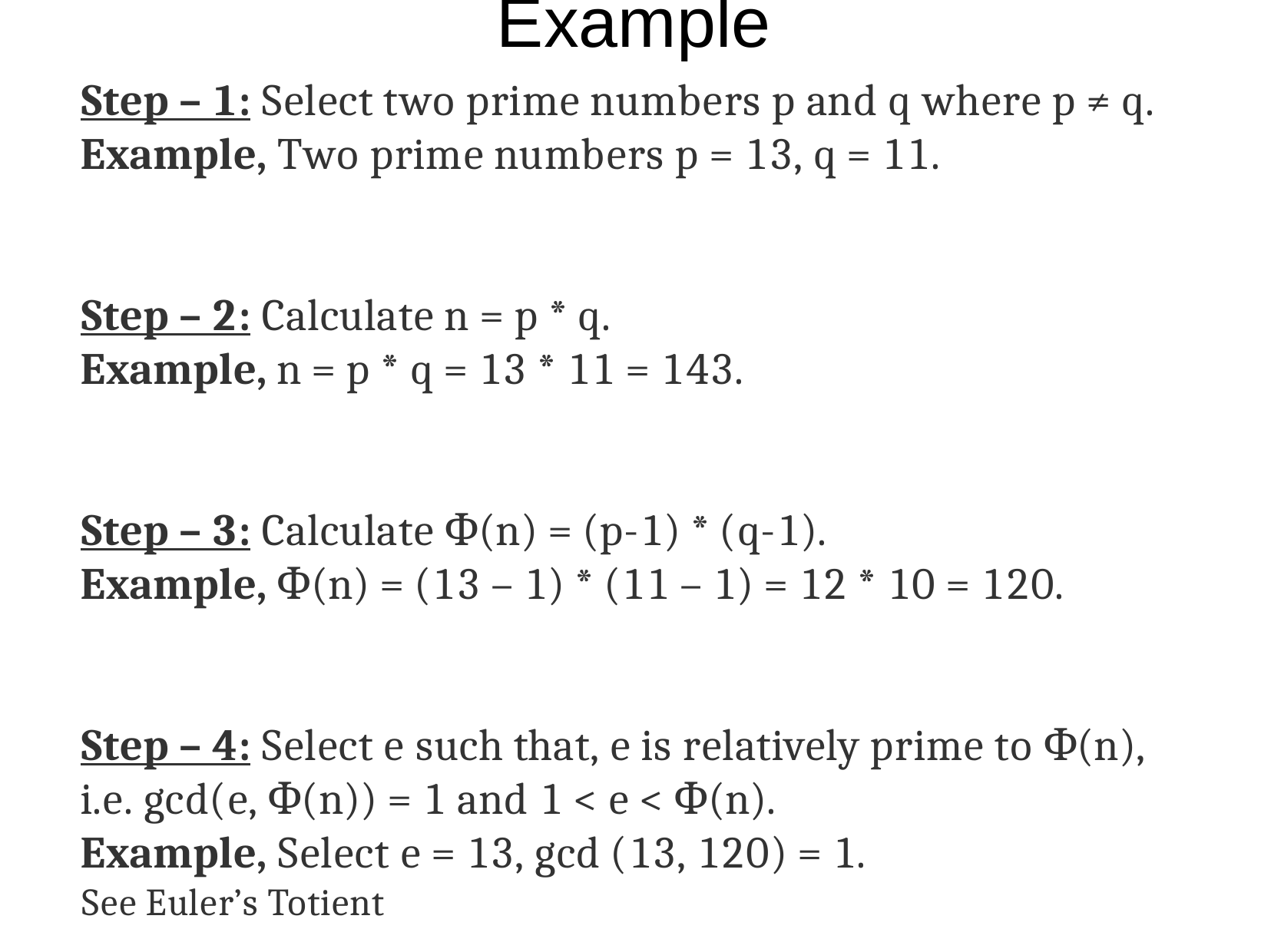

Example
Step – 1: Select two prime numbers p and q where p ≠ q.
Example, Two prime numbers p = 13, q = 11.

Step – 2: Calculate n = p * q.
Example, n = p * q = 13 * 11 = 143.

Step – 3: Calculate Ф(n) = (p-1) * (q-1).
Example, Ф(n) = (13 – 1) * (11 – 1) = 12 * 10 = 120.

Step – 4: Select e such that, e is relatively prime to Ф(n),
i.e. gcd(e, Ф(n)) = 1 and 1 < e < Ф(n).
Example, Select e = 13, gcd (13, 120) = 1.
See Euler’s Totient